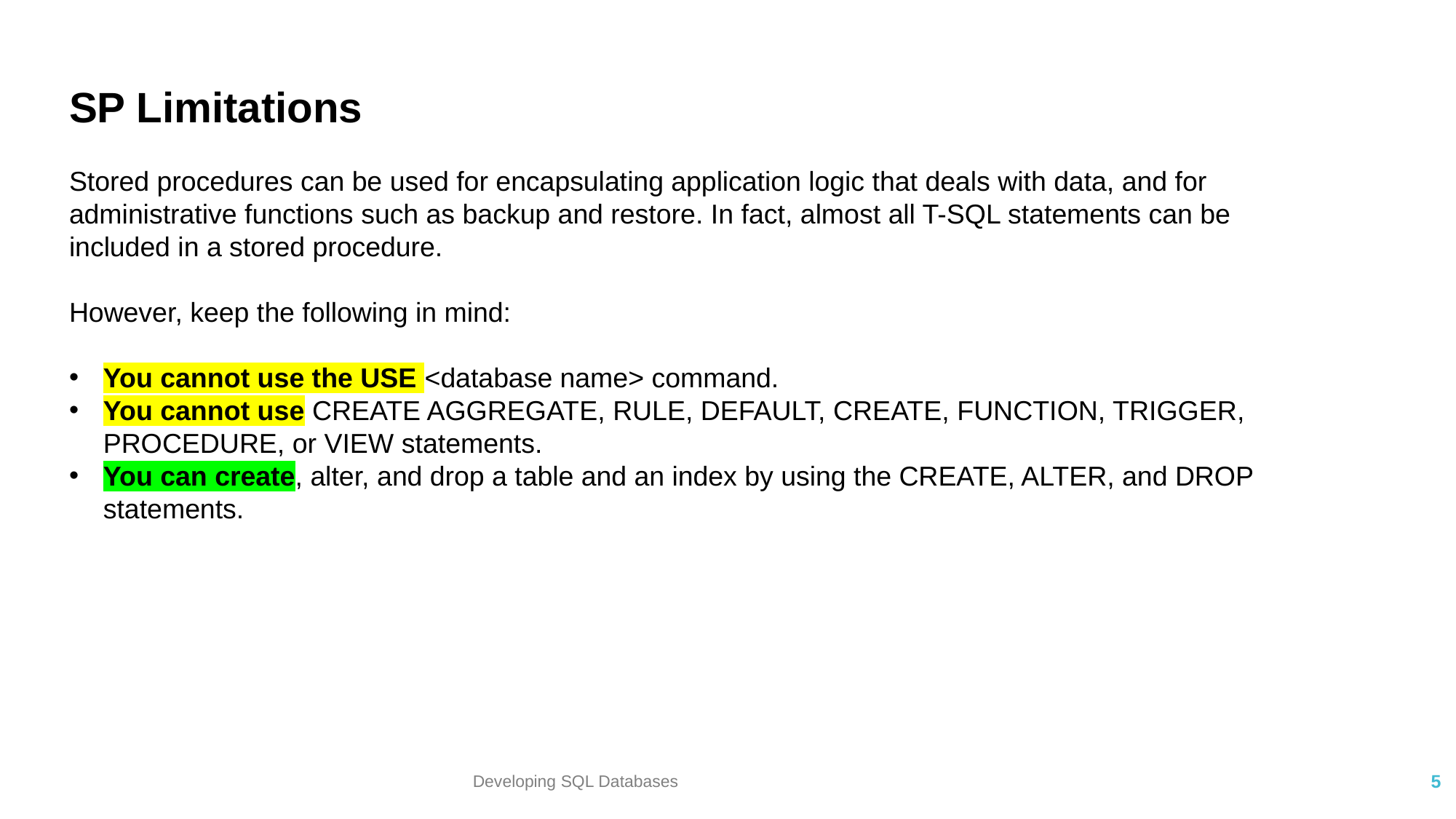

SP Limitations

Stored procedures can be used for encapsulating application logic that deals with data, and for administrative functions such as backup and restore. In fact, almost all T-SQL statements can be included in a stored procedure.

However, keep the following in mind:

You cannot use the USE <database name> command.
You cannot use CREATE AGGREGATE, RULE, DEFAULT, CREATE, FUNCTION, TRIGGER, PROCEDURE, or VIEW statements.
You can create, alter, and drop a table and an index by using the CREATE, ALTER, and DROP statements.
Developing SQL Databases
5